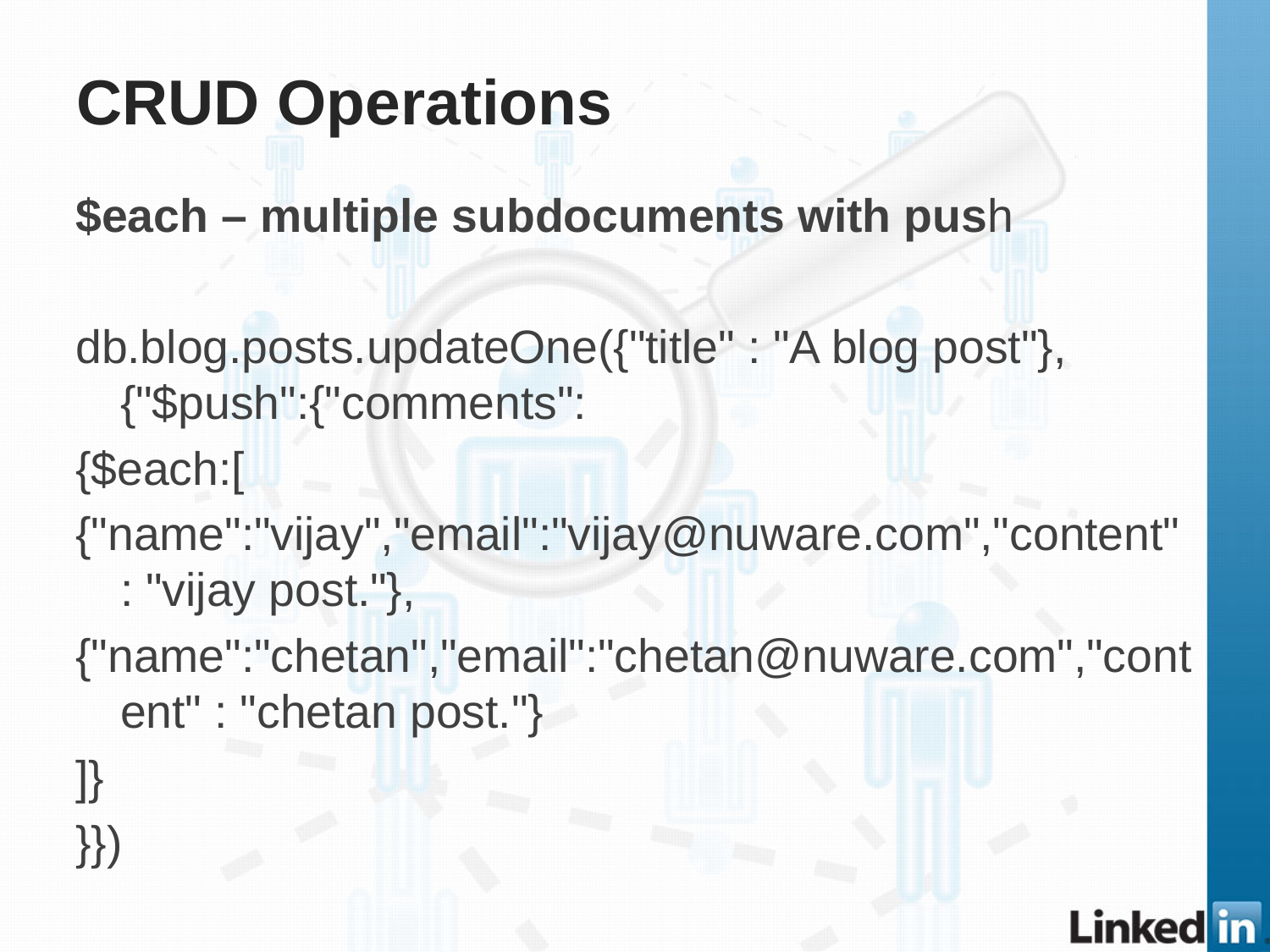

# CRUD Operations
$each – multiple subdocuments with push

db.blog.posts.updateOne({"title" : "A blog post"},{"$push":{"comments":
{$each:[
{"name":"vijay","email":"vijay@nuware.com","content" : "vijay post."},
{"name":"chetan","email":"chetan@nuware.com","content" : "chetan post."}
]}
}})